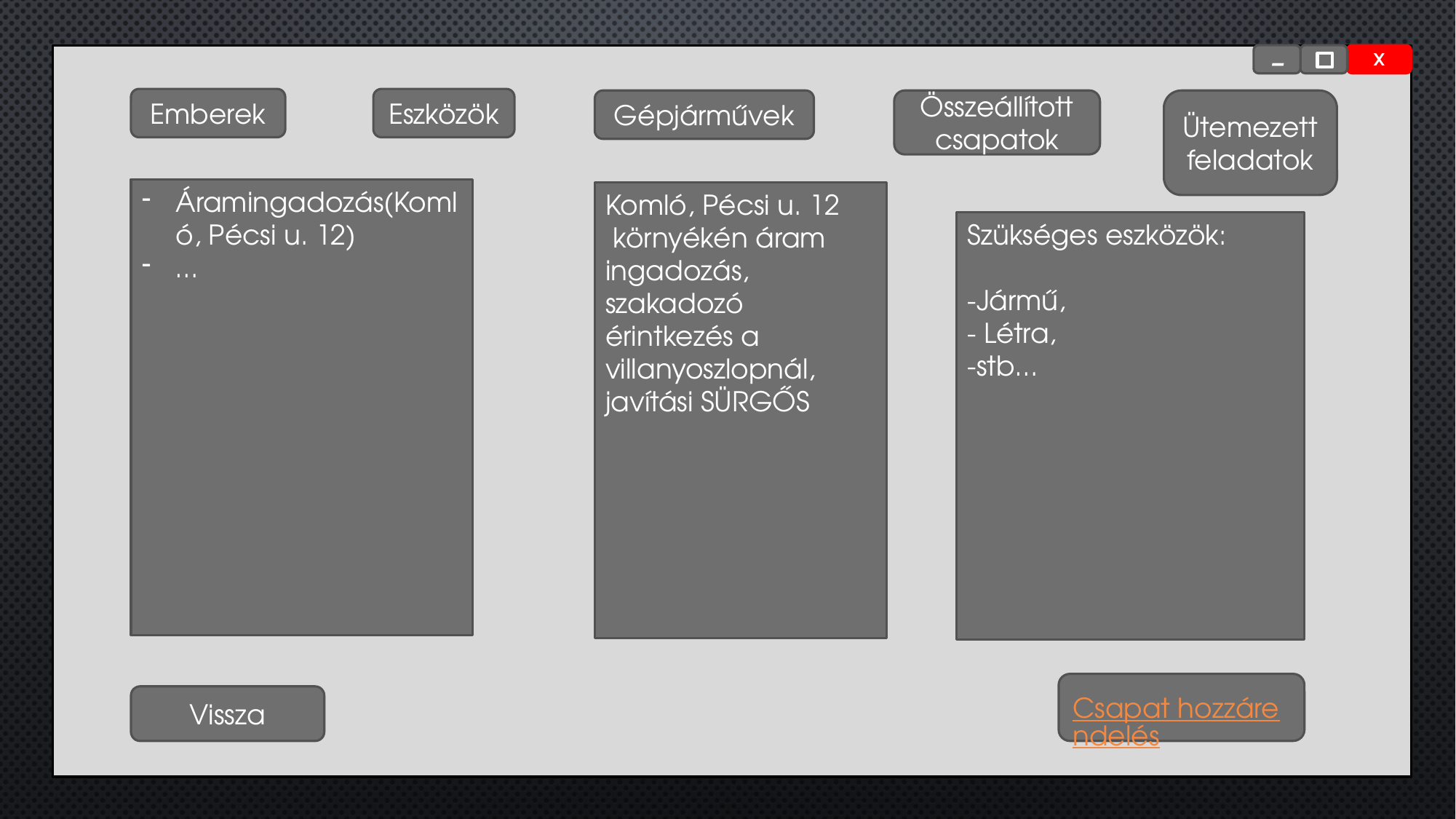

-

X

Emberek
Eszközök
Gépjárművek
Összeállított csapatok
Ütemezett feladatok
Áramingadozás(Komló, Pécsi u. 12)
…
Komló, Pécsi u. 12
 környékén áram ingadozás, szakadozó érintkezés a villanyoszlopnál,  javítási SÜRGŐS
Szükséges eszközök:
-Jármű,
- Létra,
-stb…
Csapat hozzárendelés
Vissza